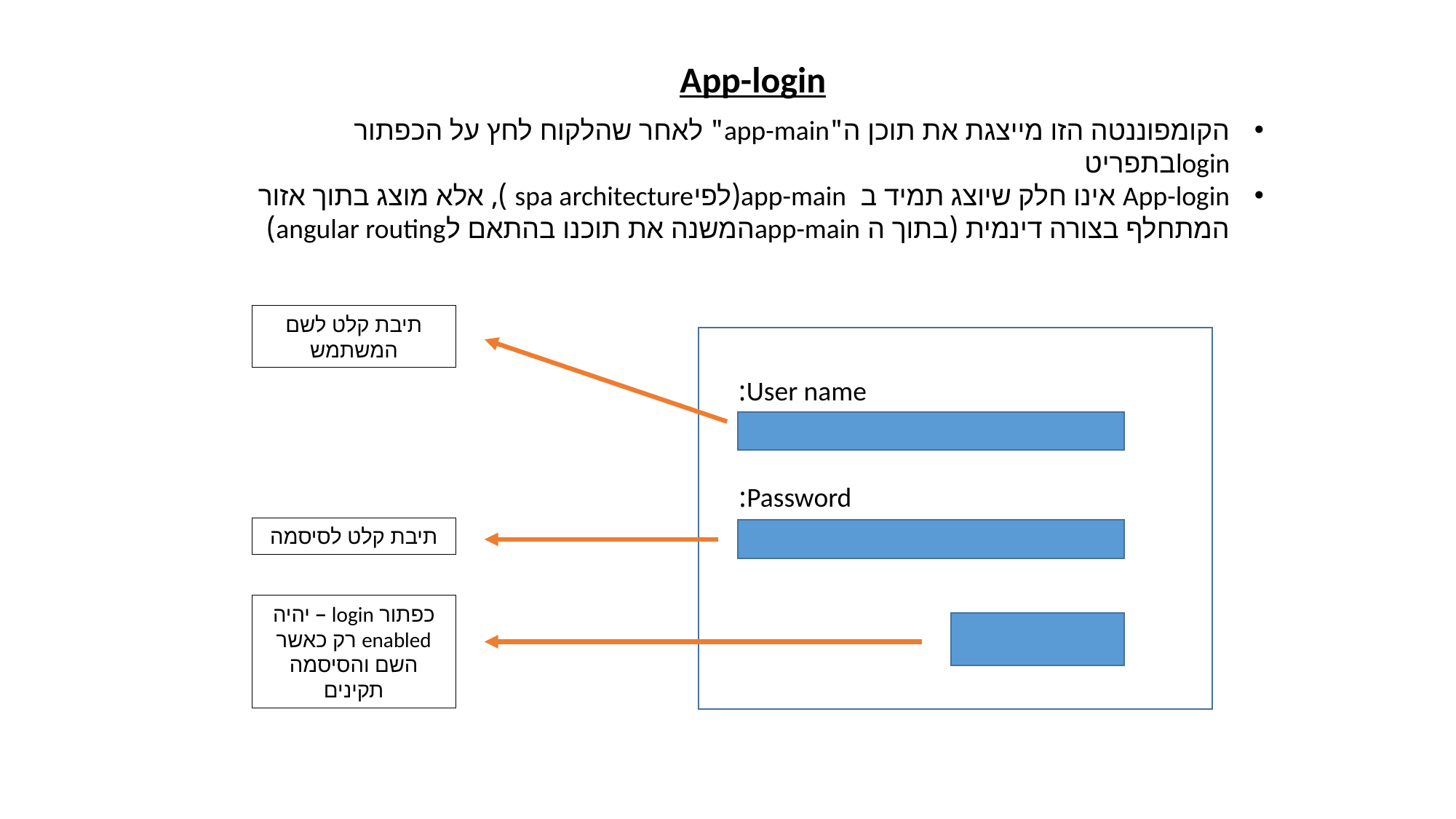

App-login
הקומפוננטה הזו מייצגת את תוכן ה"app-main" לאחר שהלקוח לחץ על הכפתור  loginבתפריט
App-login אינו חלק שיוצג תמיד ב  app-main(לפיspa architecture ), אלא מוצג בתוך אזור המתחלף בצורה דינמית (בתוך ה app-mainהמשנה את תוכנו בהתאם לangular routing)
תיבת קלט לשם המשתמש

User name:

Password:
תיבת קלט לסיסמה

כפתור login – יהיה enabled רק כאשר השם והסיסמה תקינים